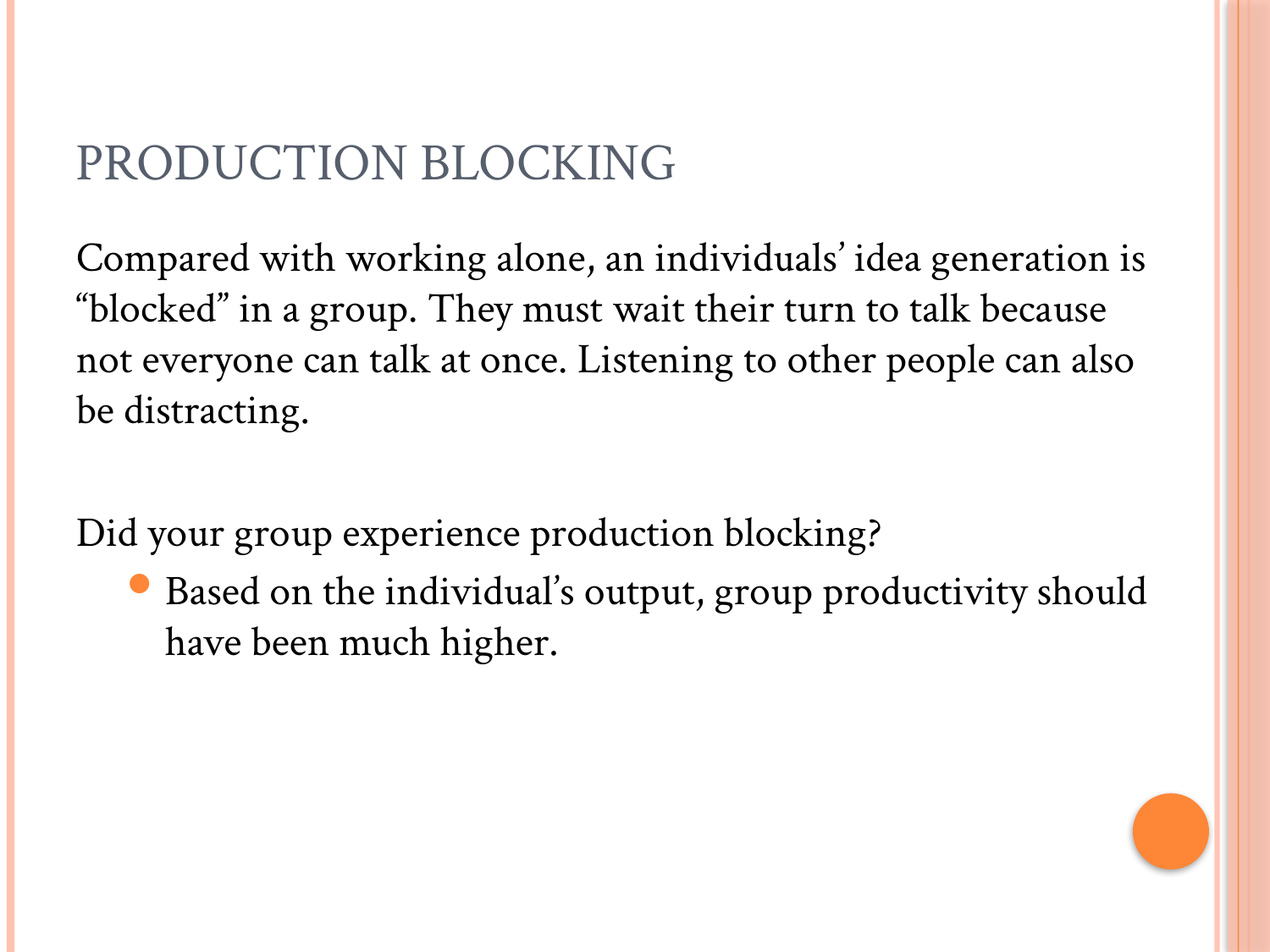

# Production Blocking
Compared with working alone, an individuals’ idea generation is “blocked” in a group. They must wait their turn to talk because not everyone can talk at once. Listening to other people can also be distracting.

Did your group experience production blocking?
Based on the individual’s output, group productivity should have been much higher.